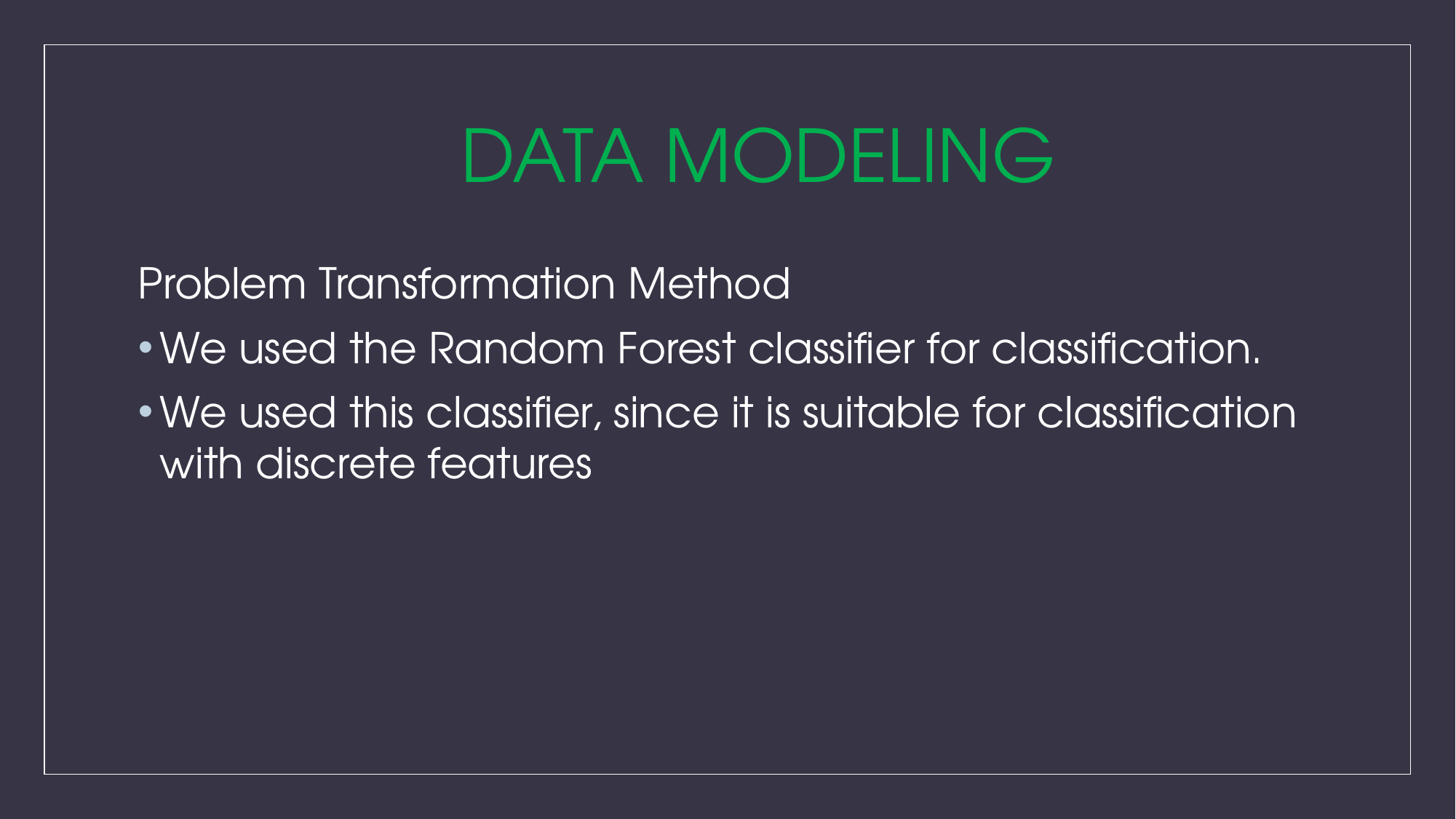

# DATA MODELING
Problem Transformation Method
We used the Random Forest classifier for classification.
We used this classifier, since it is suitable for classification with discrete features